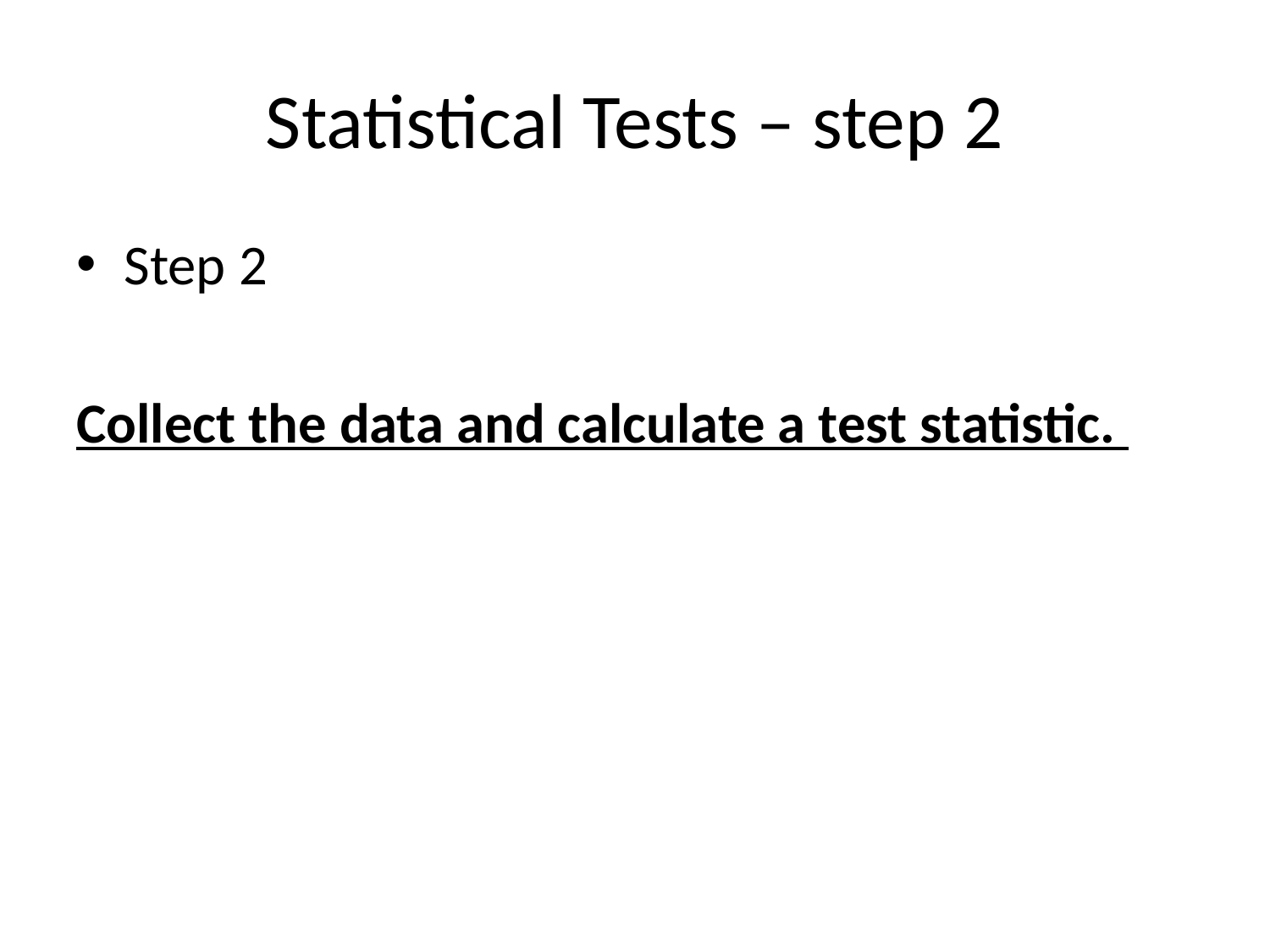

# Statistical Tests – step 2
Step 2

Collect the data and calculate a test statistic.